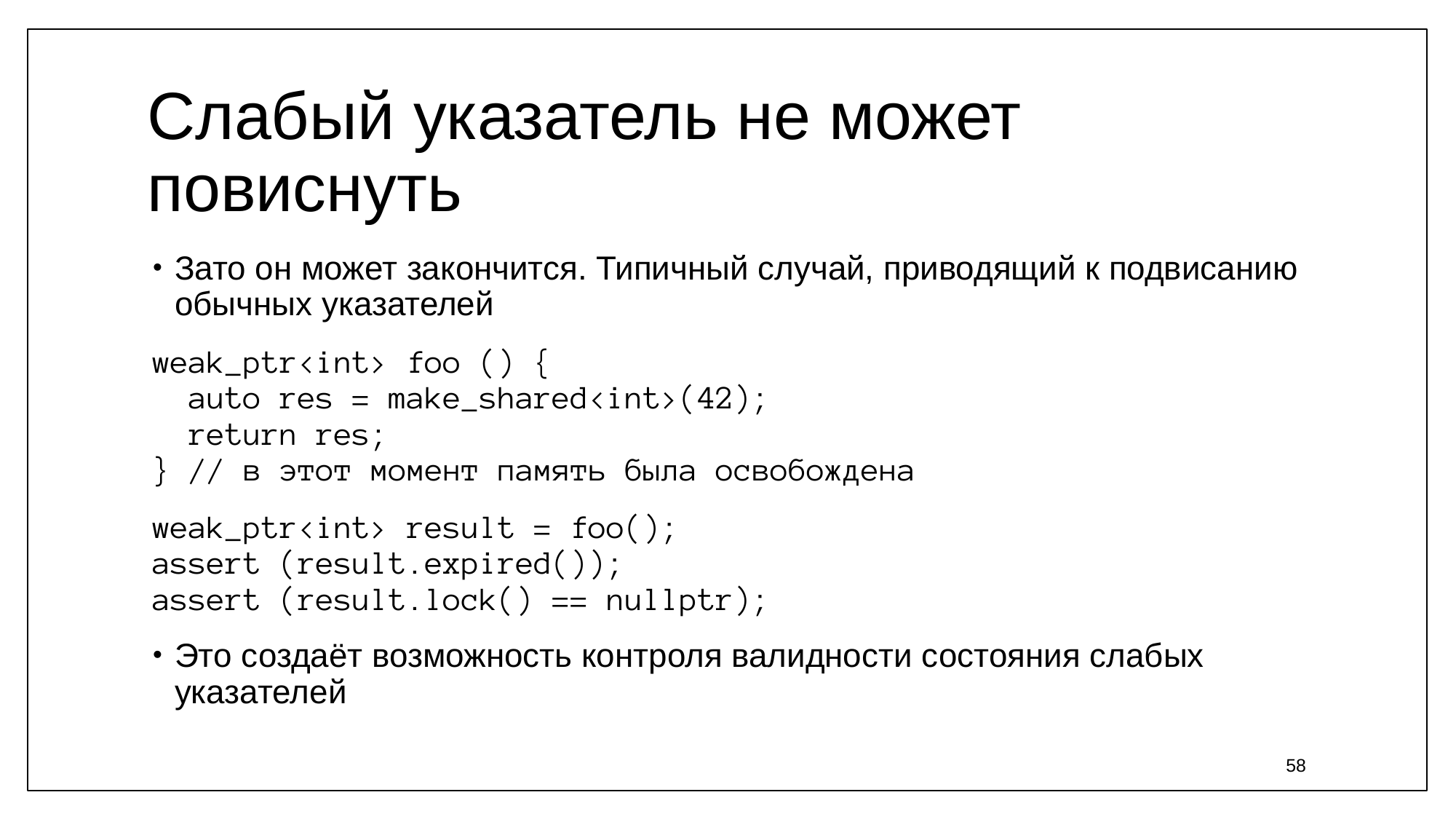

# Слабый указатель не может повиснуть
Зато он может закончится. Типичный случай, приводящий к подвисанию обычных указателей
weak_ptr<int> foo () {
  auto res = make_shared<int>(42);
  return res;
} // в этот момент память была освобождена
weak_ptr<int> result = foo();
assert (result.expired());
assert (result.lock() == nullptr);
Это создаёт возможность контроля валидности состояния слабых указателей
58